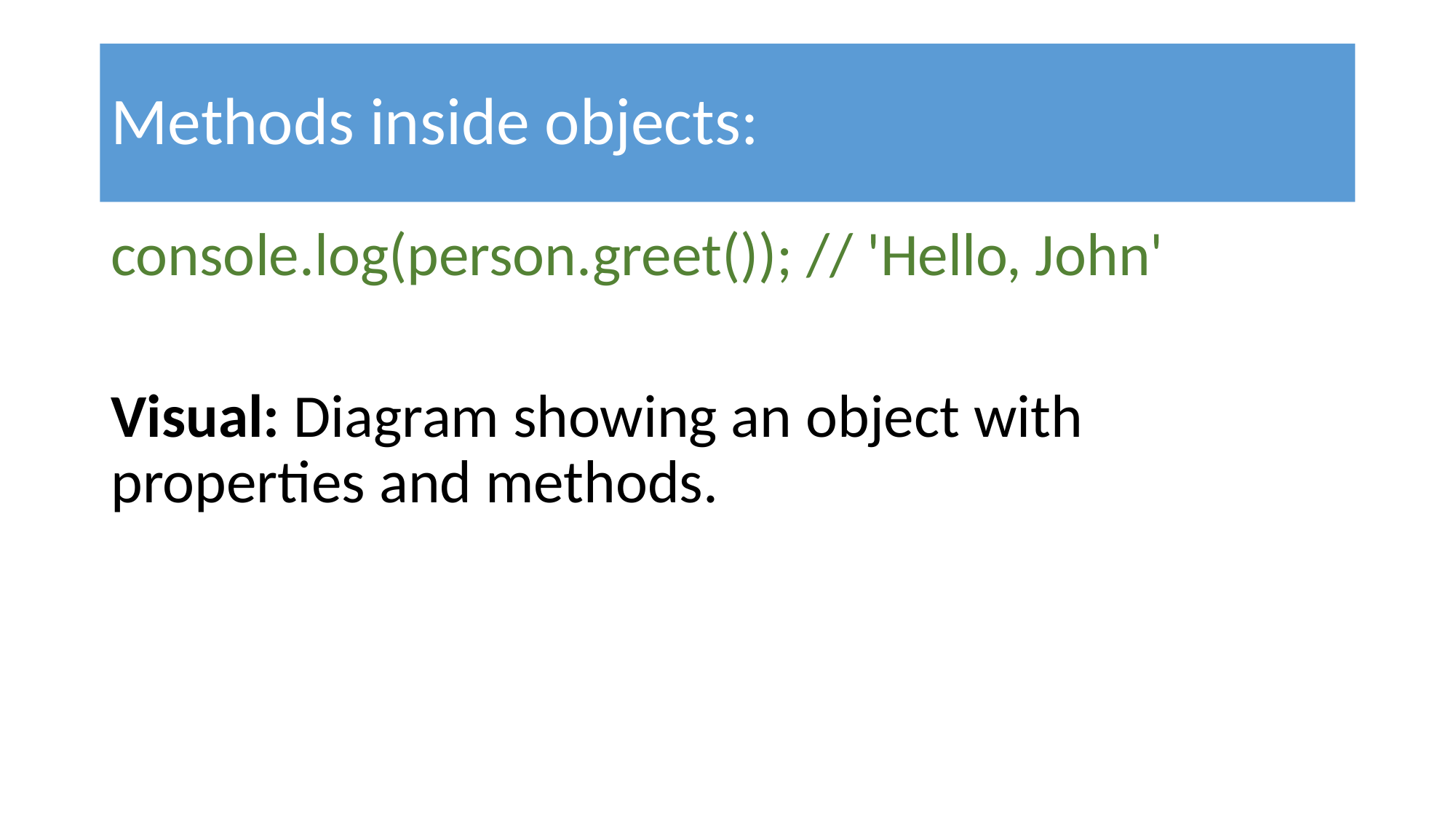

# Methods inside objects:
console.log(person.greet()); // 'Hello, John'

Visual: Diagram showing an object with properties and methods.